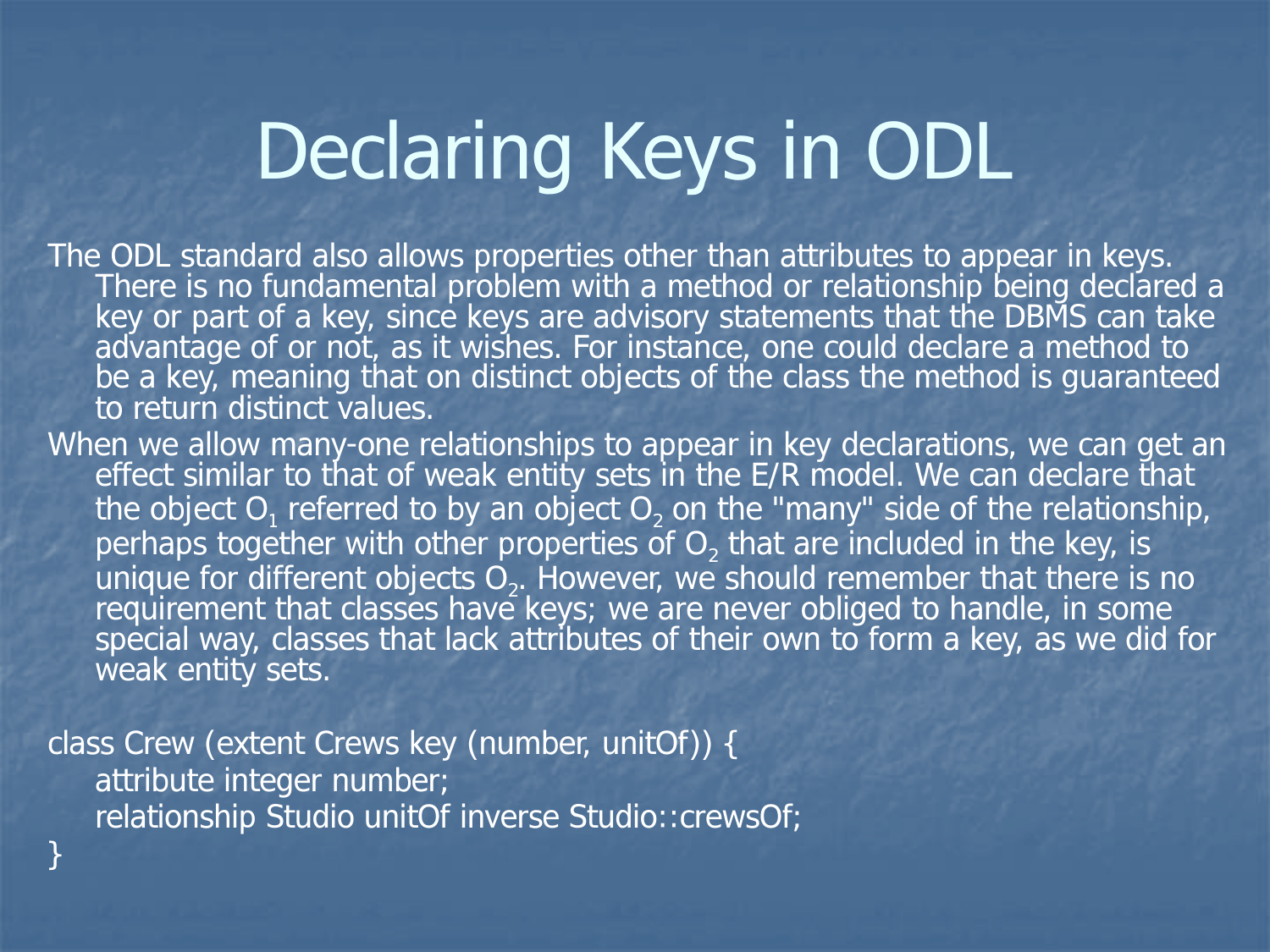

# Declaring Keys in ODL
The ODL standard also allows properties other than attributes to appear in keys. There is no fundamental problem with a method or relationship being declared a key or part of a key, since keys are advisory statements that the DBMS can take advantage of or not, as it wishes. For instance, one could declare a method to be a key, meaning that on distinct objects of the class the method is guaranteed to return distinct values.
When we allow many-one relationships to appear in key declarations, we can get an effect similar to that of weak entity sets in the E/R model. We can declare that the object O1 referred to by an object O2 on the "many" side of the relationship, perhaps together with other properties of O2 that are included in the key, is unique for different objects O2. However, we should remember that there is no requirement that classes have keys; we are never obliged to handle, in some special way, classes that lack attributes of their own to form a key, as we did for weak entity sets.

class Crew (extent Crews key (number, unitOf)) {
	attribute integer number;
	relationship Studio unitOf inverse Studio::crewsOf;
}